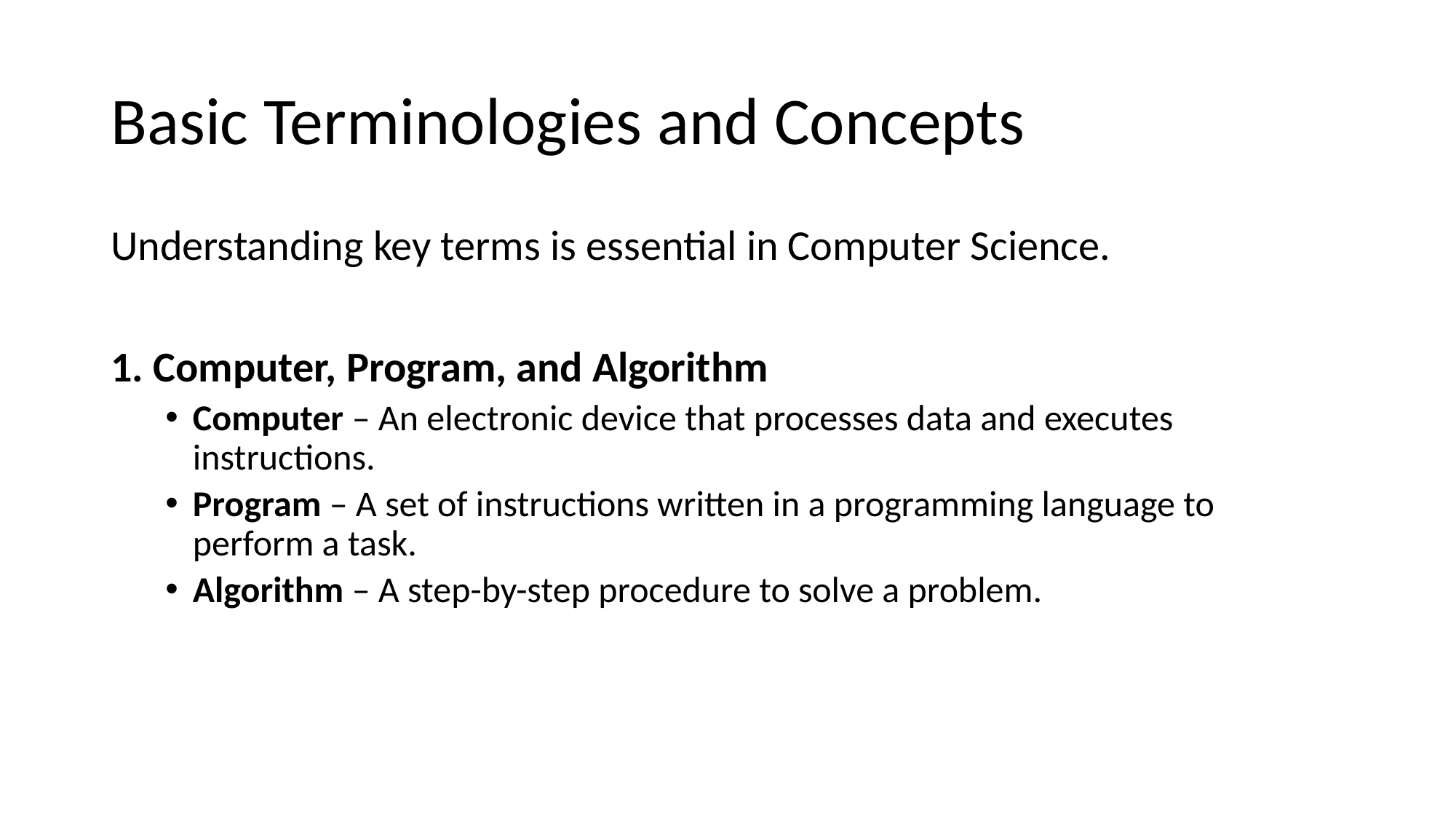

# Basic Terminologies and Concepts
Understanding key terms is essential in Computer Science.

1. Computer, Program, and Algorithm
Computer – An electronic device that processes data and executes instructions.
Program – A set of instructions written in a programming language to perform a task.
Algorithm – A step-by-step procedure to solve a problem.